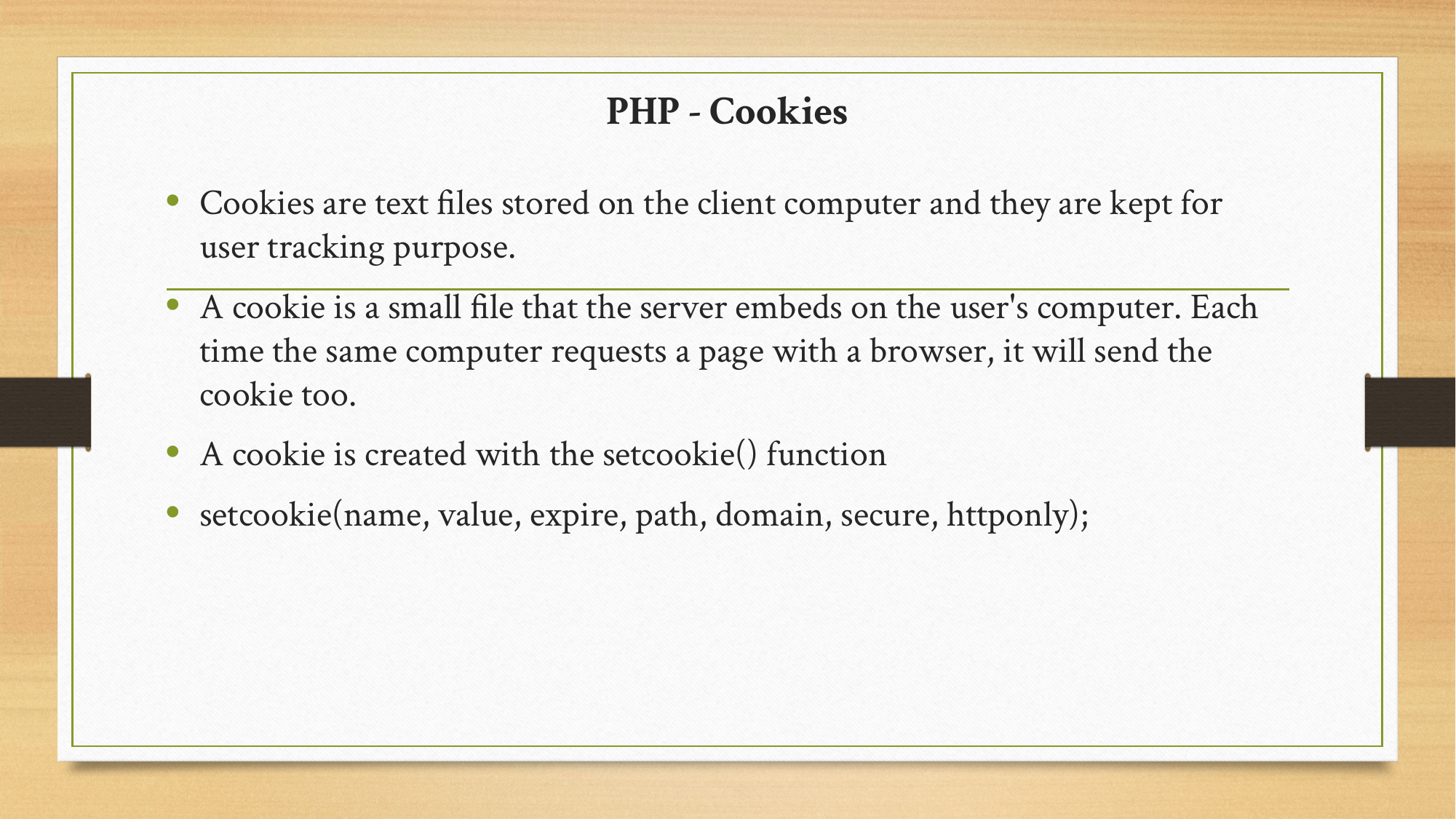

# PHP - Cookies
Cookies are text files stored on the client computer and they are kept for user tracking purpose.
A cookie is a small file that the server embeds on the user's computer. Each time the same computer requests a page with a browser, it will send the cookie too.
A cookie is created with the setcookie() function
setcookie(name, value, expire, path, domain, secure, httponly);